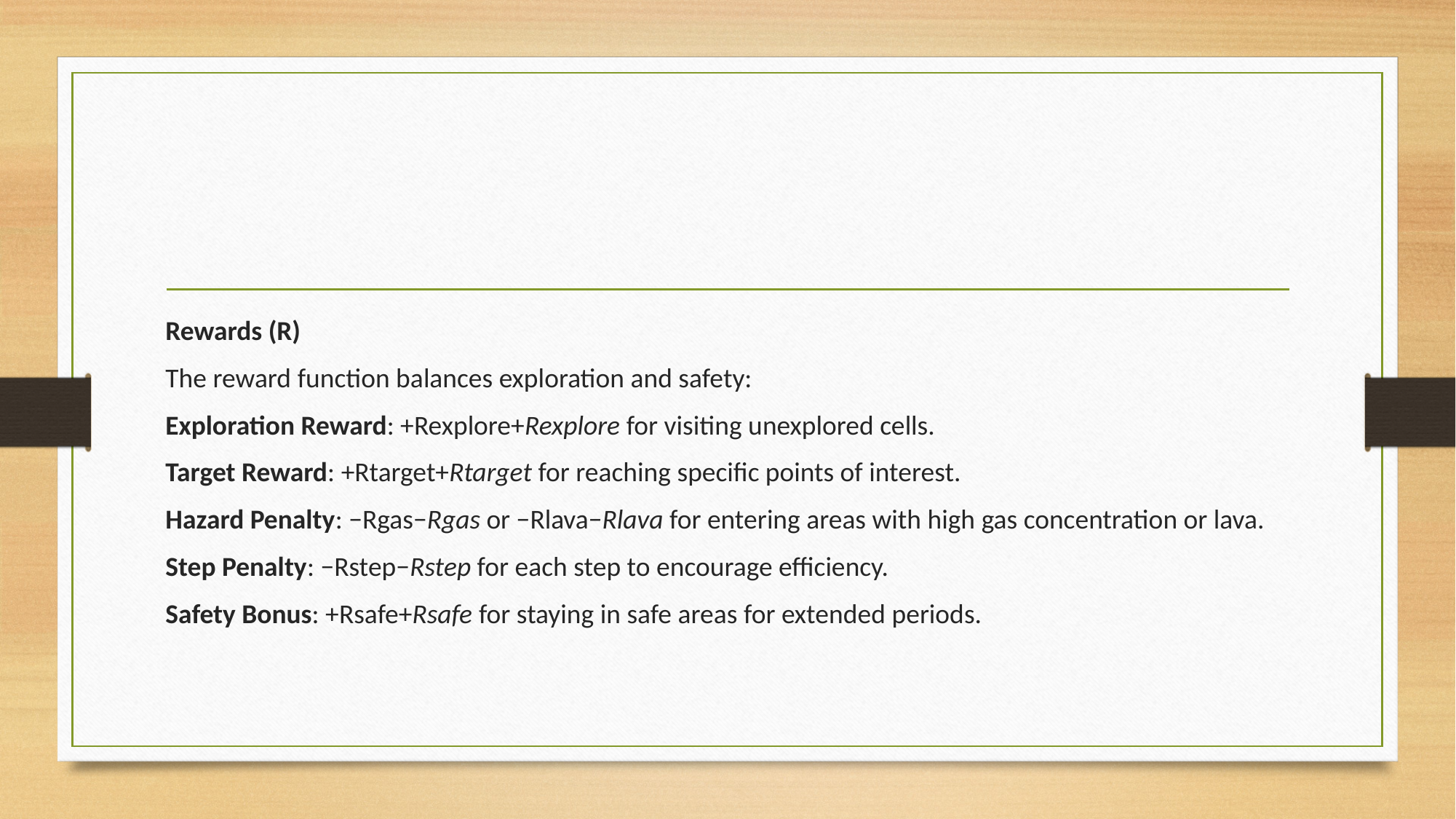

Rewards (R)
The reward function balances exploration and safety:
Exploration Reward: +Rexplore+Rexplore​ for visiting unexplored cells.
Target Reward: +Rtarget+Rtarget​ for reaching specific points of interest.
Hazard Penalty: −Rgas−Rgas​ or −Rlava−Rlava​ for entering areas with high gas concentration or lava.
Step Penalty: −Rstep−Rstep​ for each step to encourage efficiency.
Safety Bonus: +Rsafe+Rsafe​ for staying in safe areas for extended periods.